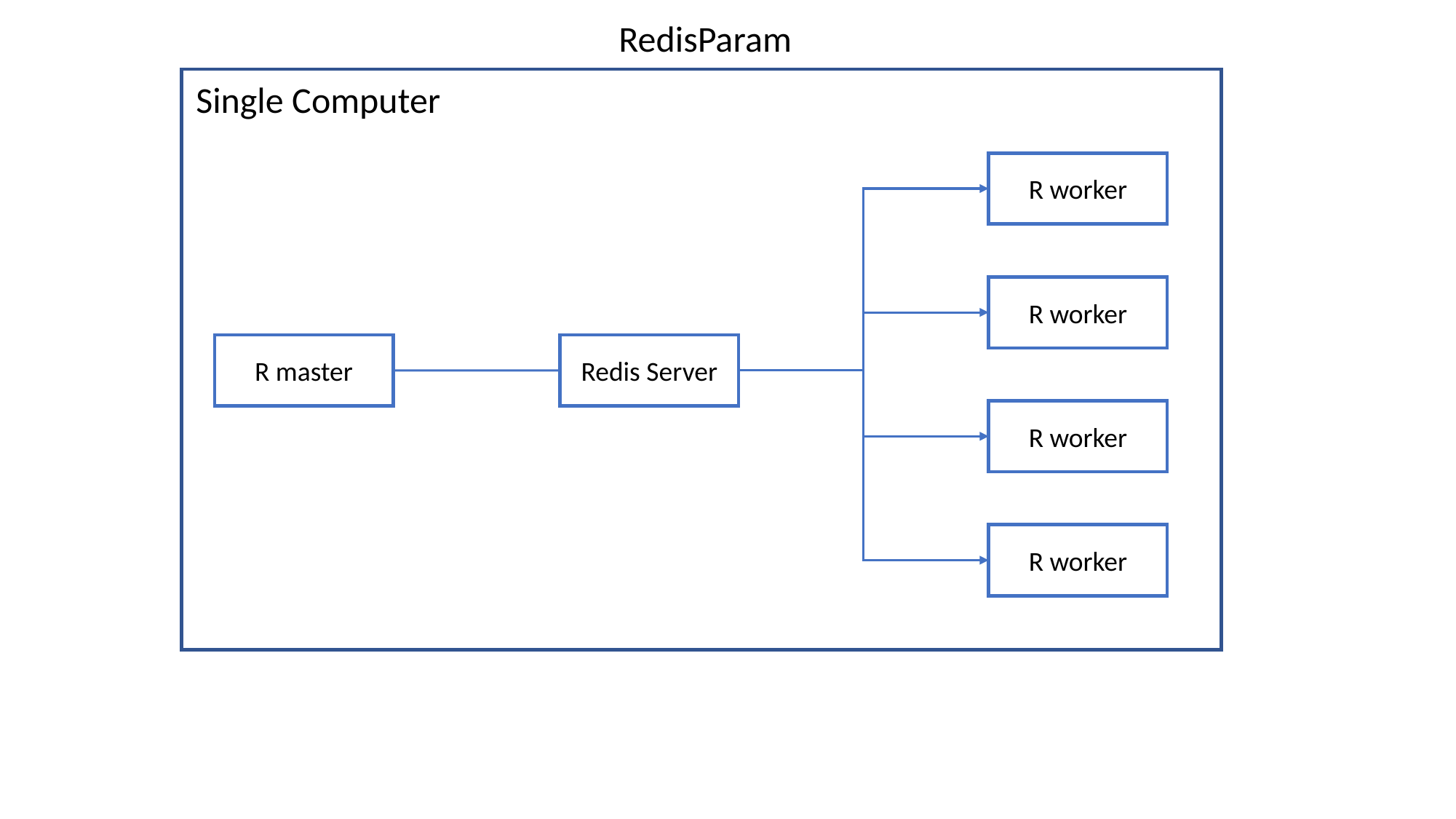

RedisParam

Single Computer
R worker
R worker
R master
Redis Server
R worker
R worker